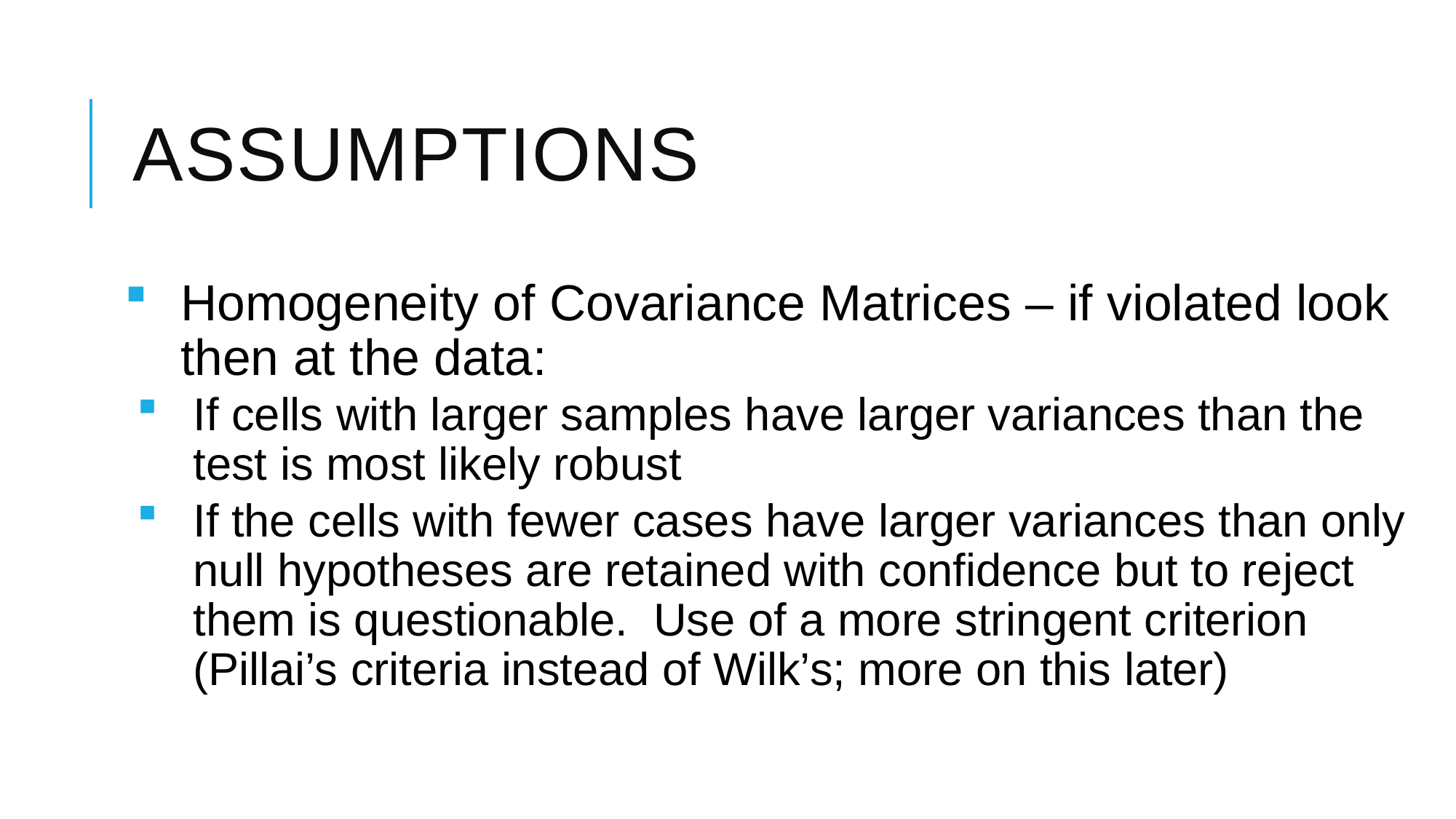

# assumptions
Homogeneity of Covariance Matrices – if violated look then at the data:
If cells with larger samples have larger variances than the test is most likely robust
If the cells with fewer cases have larger variances than only null hypotheses are retained with confidence but to reject them is questionable.  Use of a more stringent criterion (Pillai’s criteria instead of Wilk’s; more on this later)